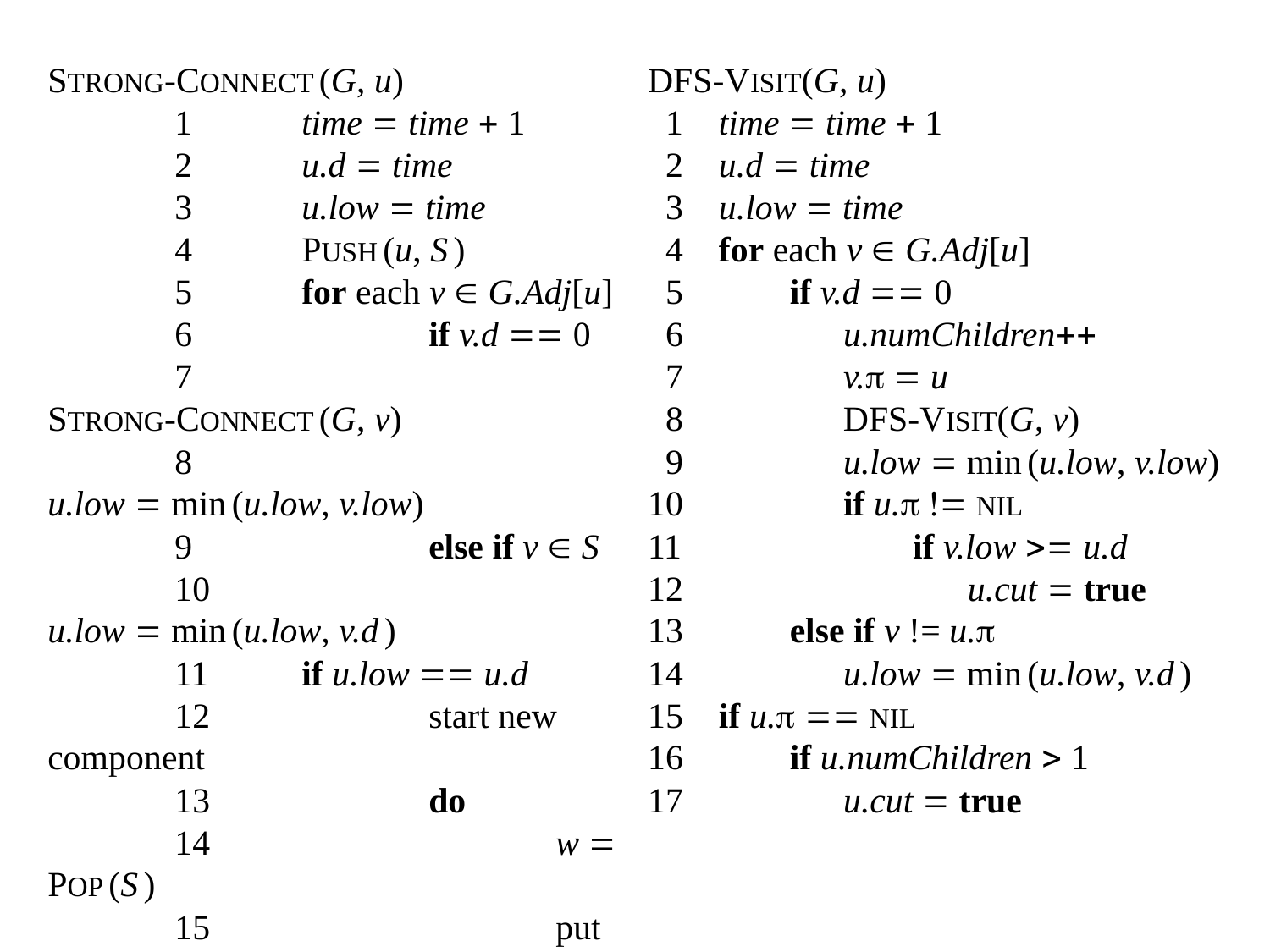

STRONG-CONNECT(G, u)
	1	time = time + 1
	2	u.d = time
	3	u.low = time
	4	PUSH(u, S)
	5	for each v ∈ G.Adj[u]
	6		if v.d == 0
	7			STRONG-CONNECT(G, v)
	8			u.low = min(u.low, v.low)
	9		else if v ∈ S
	10			u.low = min(u.low, v.d)
	11	if u.low == u.d
	12		start new component
	13		do
	14			w = POP(S)
	15			put w in current component
	16		while w != u
DFS-VISIT(G, u)
11    time = time + 1
12    u.d = time
  3    u.low = time
14    for each v ∈ G.Adj[u]
15            if v.d == 0
  6                  u.numChildren++
17                  v.π = u
18                  DFS-VISIT(G, v)
  9                  u.low = min(u.low, v.low)
10                  if u.π != NIL
11                          if v.low >= u.d
12                                u.cut = true
13            else if v != u.π
14                  u.low = min(u.low, v.d)
15    if u.π == NIL
16            if u.numChildren > 1
17                  u.cut = true